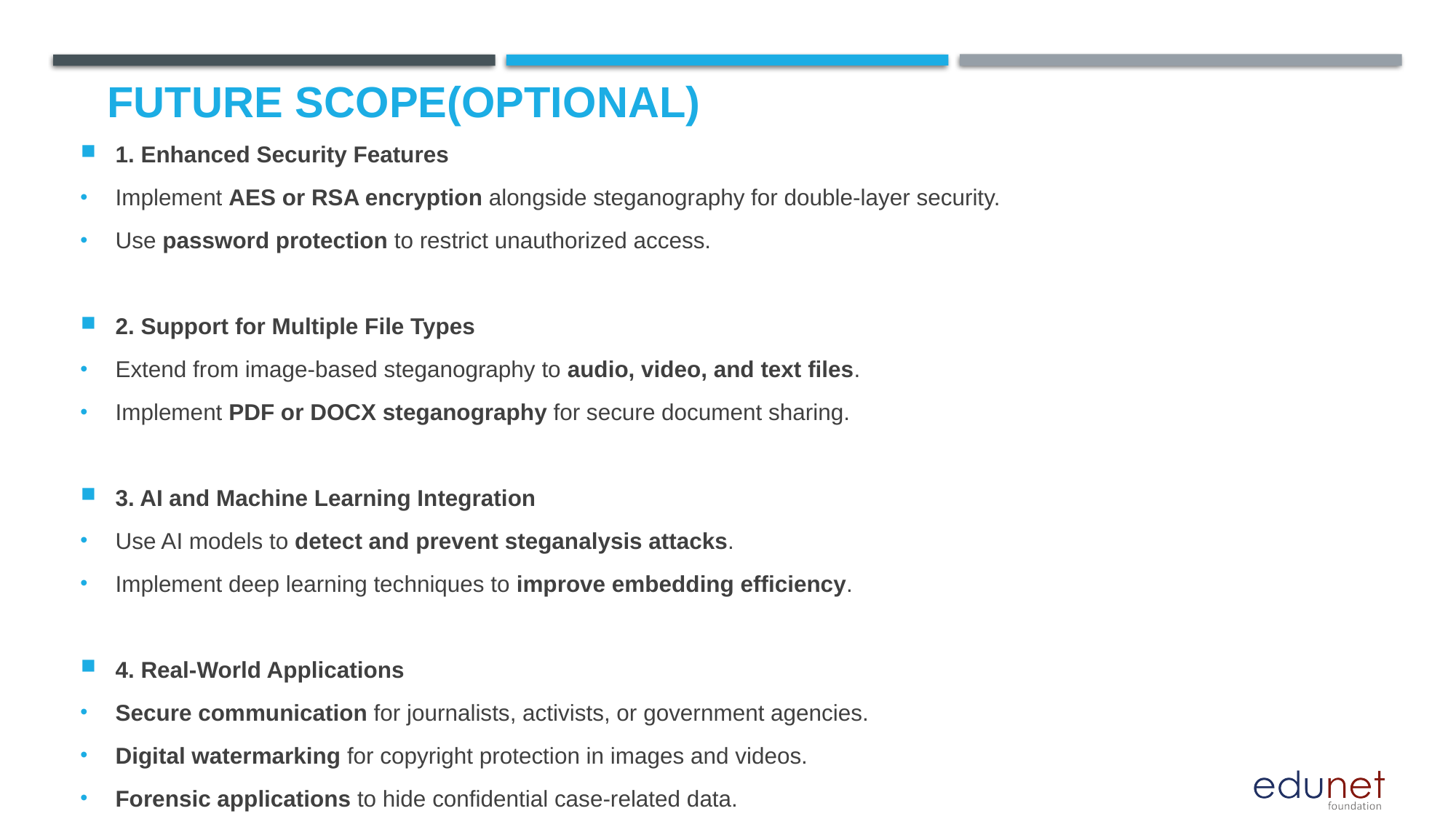

Future scope(optional)
1. Enhanced Security Features
Implement AES or RSA encryption alongside steganography for double-layer security.
Use password protection to restrict unauthorized access.

2. Support for Multiple File Types
Extend from image-based steganography to audio, video, and text files.
Implement PDF or DOCX steganography for secure document sharing.

3. AI and Machine Learning Integration
Use AI models to detect and prevent steganalysis attacks.
Implement deep learning techniques to improve embedding efficiency.

4. Real-World Applications
Secure communication for journalists, activists, or government agencies.
Digital watermarking for copyright protection in images and videos.
Forensic applications to hide confidential case-related data.